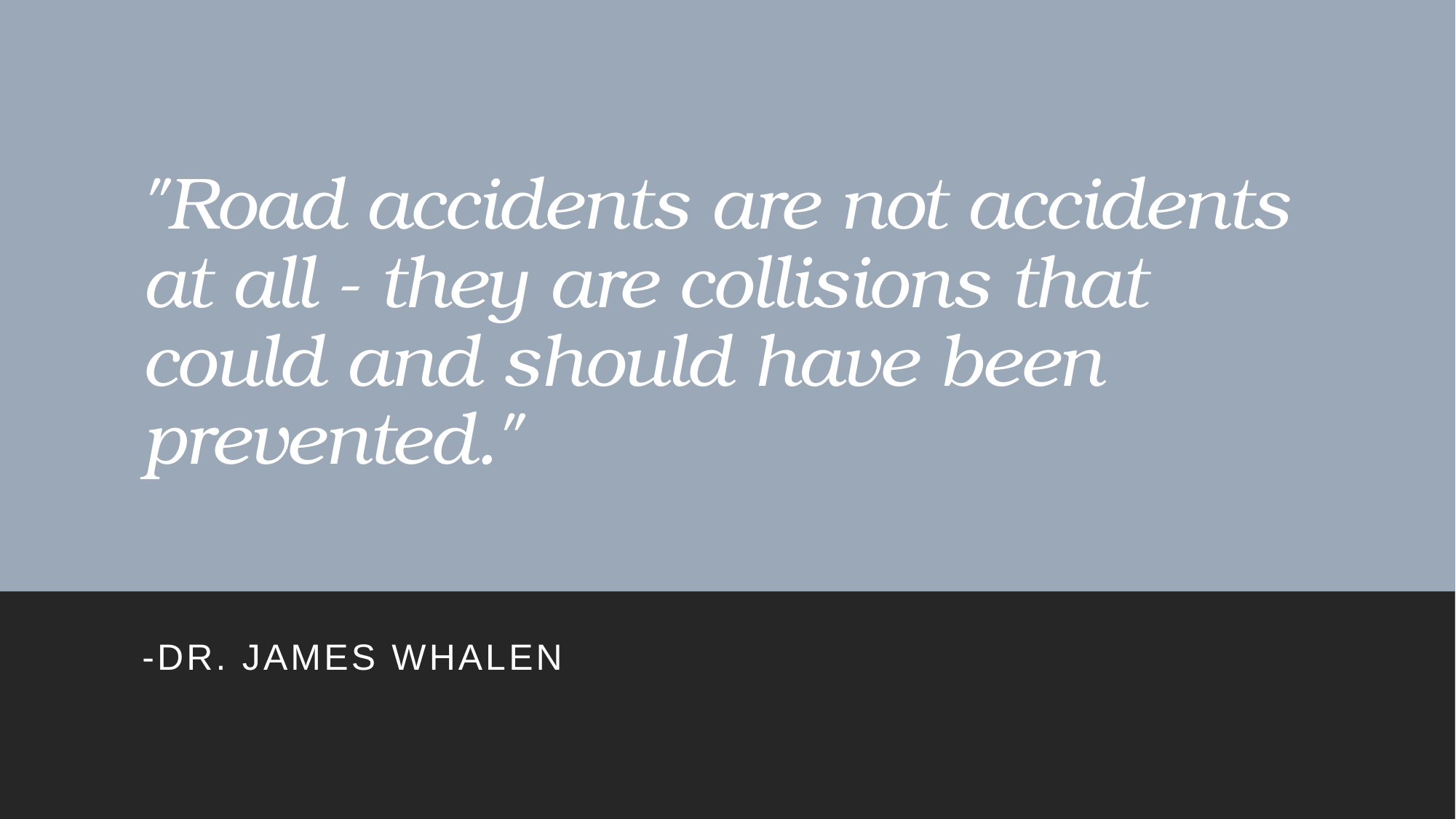

# "Road accidents are not accidents at all - they are collisions that could and should have been prevented."

-Dr. James Whalen